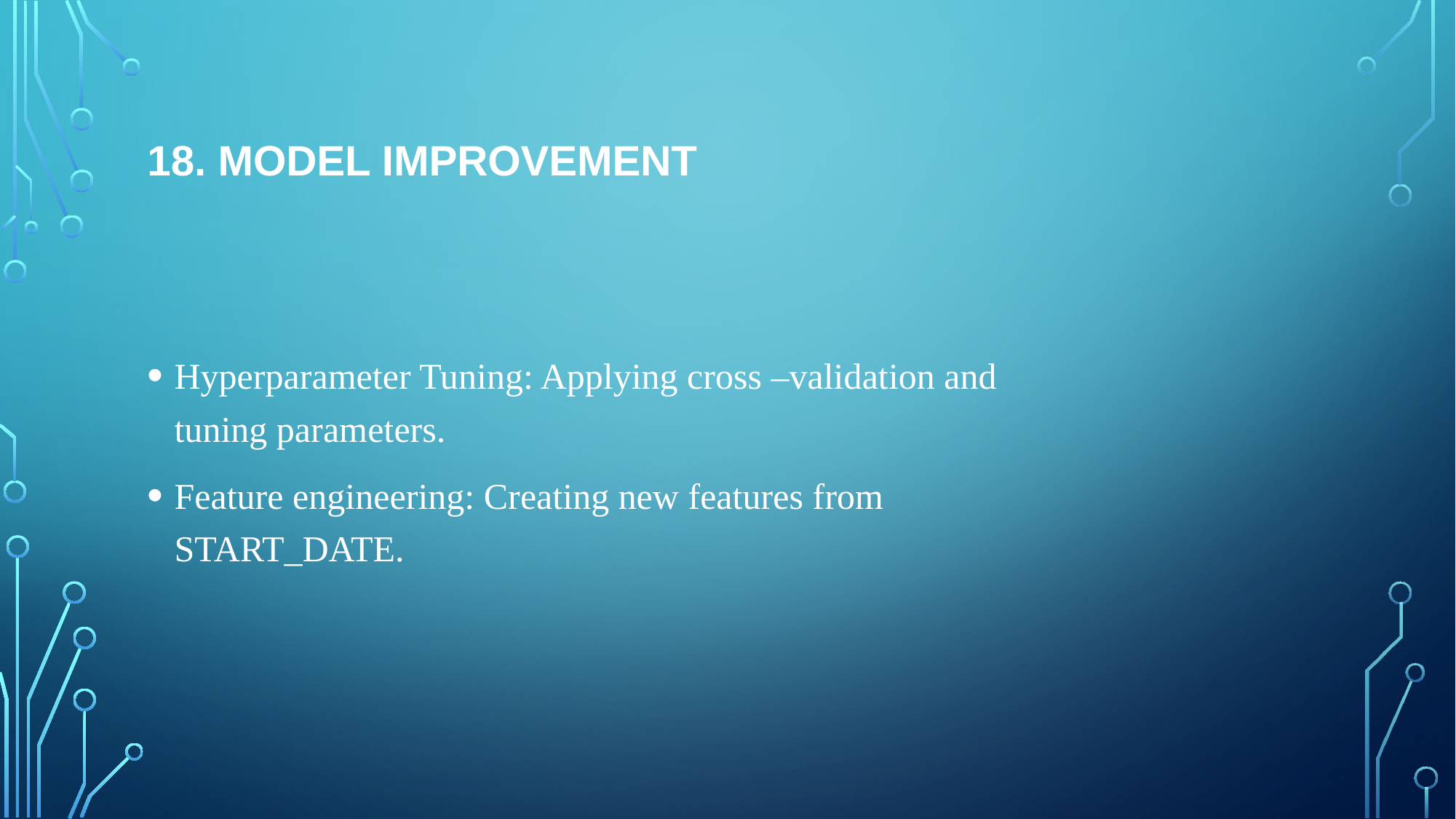

# 18. MODEL Improvement
Hyperparameter Tuning: Applying cross –validation and tuning parameters.
Feature engineering: Creating new features from START_DATE.